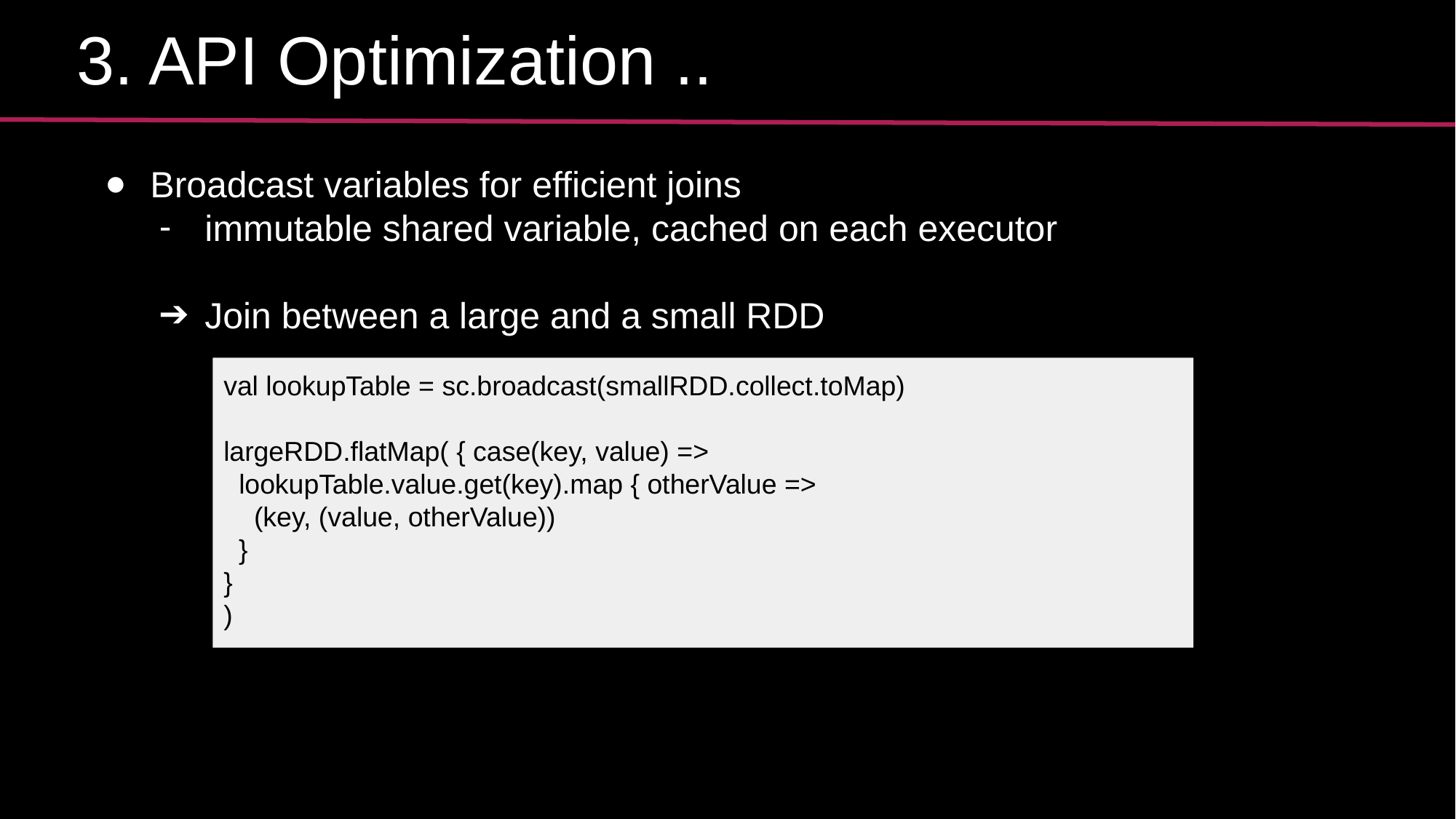

3. API Optimization ..

Broadcast variables for efficient joins
immutable shared variable, cached on each executor

Join between a large and a small RDD
val lookupTable = sc.broadcast(smallRDD.collect.toMap)
largeRDD.flatMap( { case(key, value) =>
  lookupTable.value.get(key).map { otherValue =>
    (key, (value, otherValue))
  }
}
)